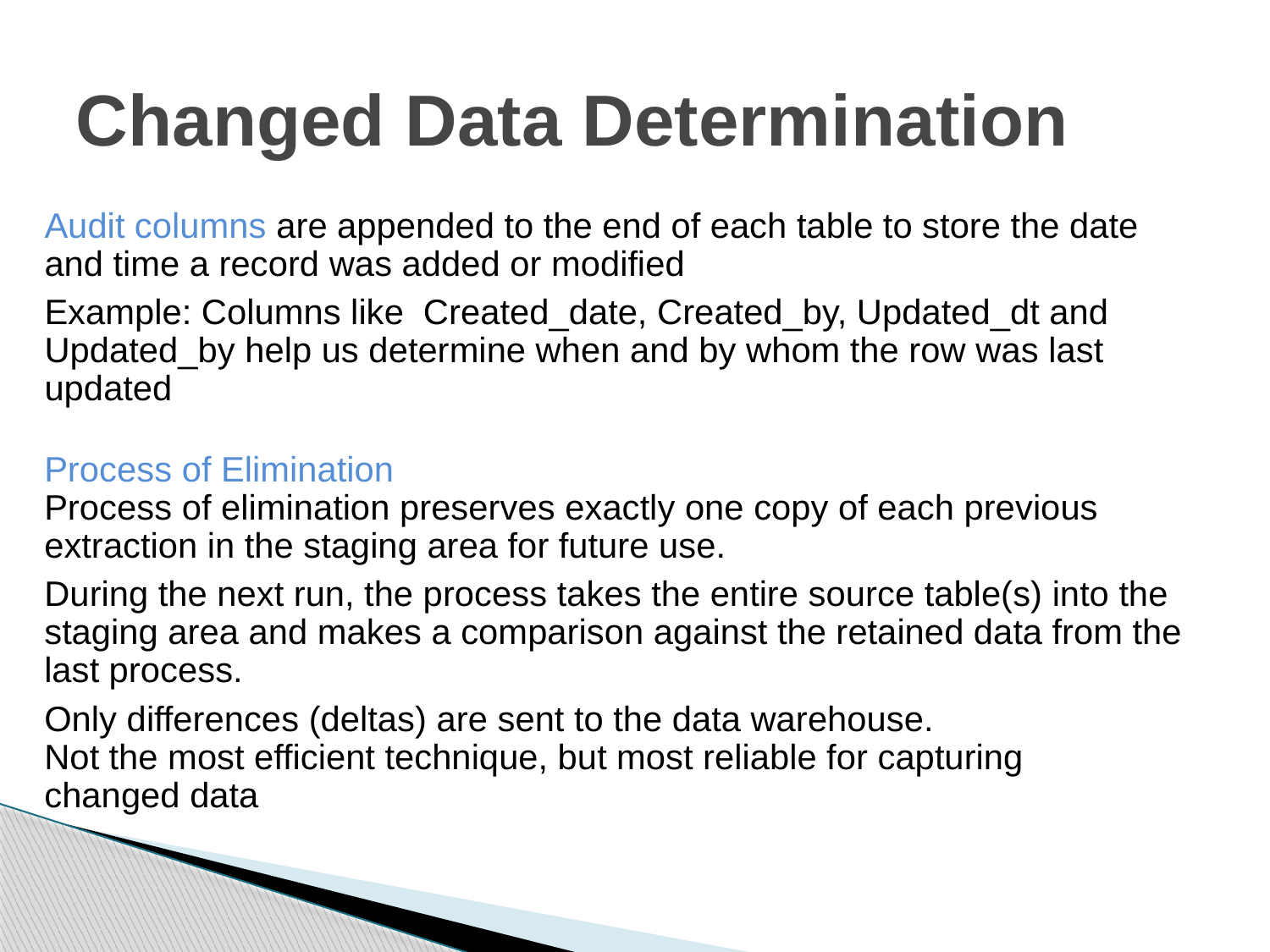

# Changed Data Determination
Audit columns are appended to the end of each table to store the date and time a record was added or modified
Example: Columns like  Created_date, Created_by, Updated_dt and Updated_by help us determine when and by whom the row was last updated

Process of Elimination
Process of elimination preserves exactly one copy of each previous extraction in the staging area for future use.
During the next run, the process takes the entire source table(s) into the staging area and makes a comparison against the retained data from the last process.
Only differences (deltas) are sent to the data warehouse.
Not the most efficient technique, but most reliable for capturing
changed data